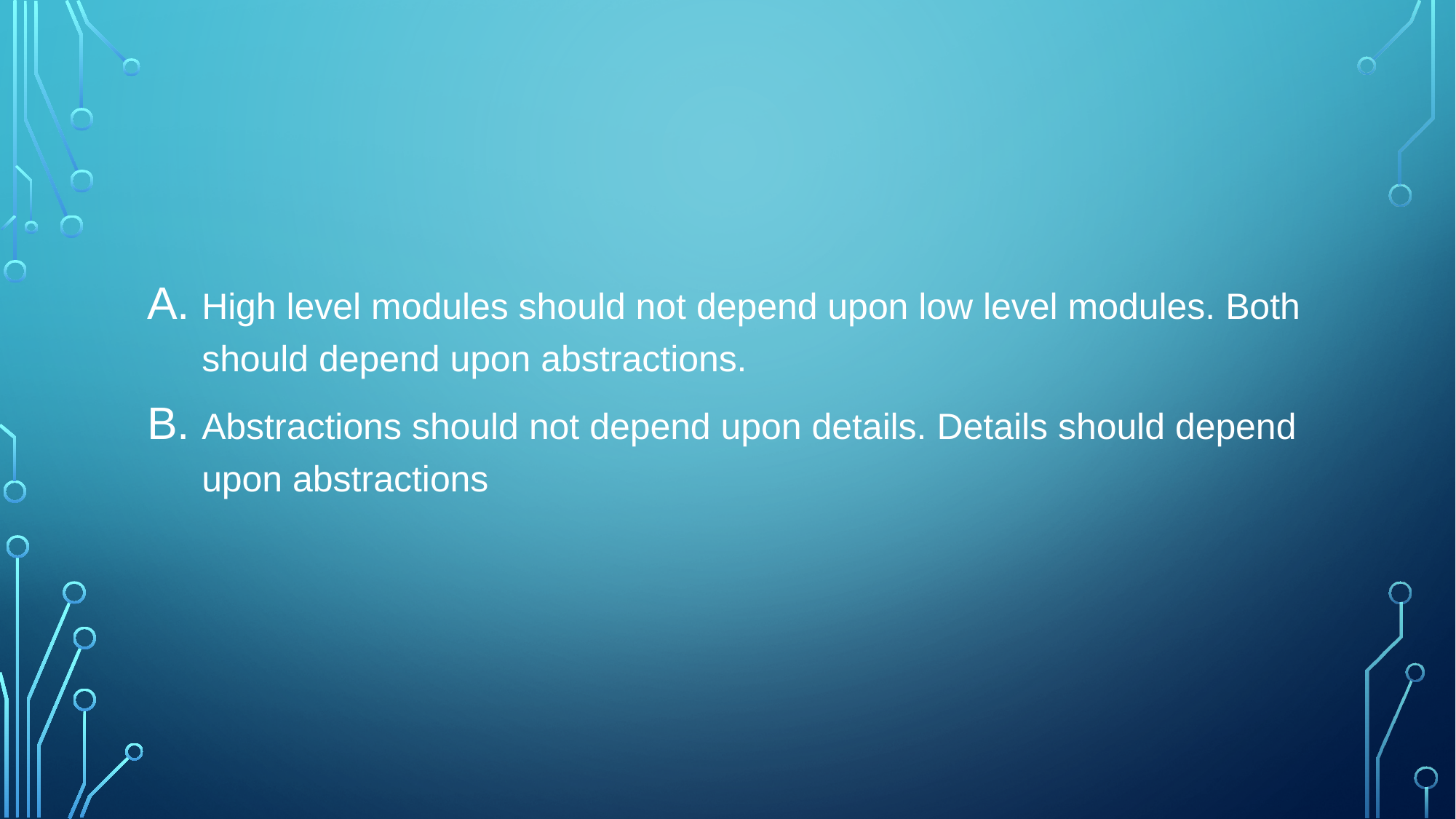

High level modules should not depend upon low level modules. Both should depend upon abstractions.
Abstractions should not depend upon details. Details should depend upon abstractions